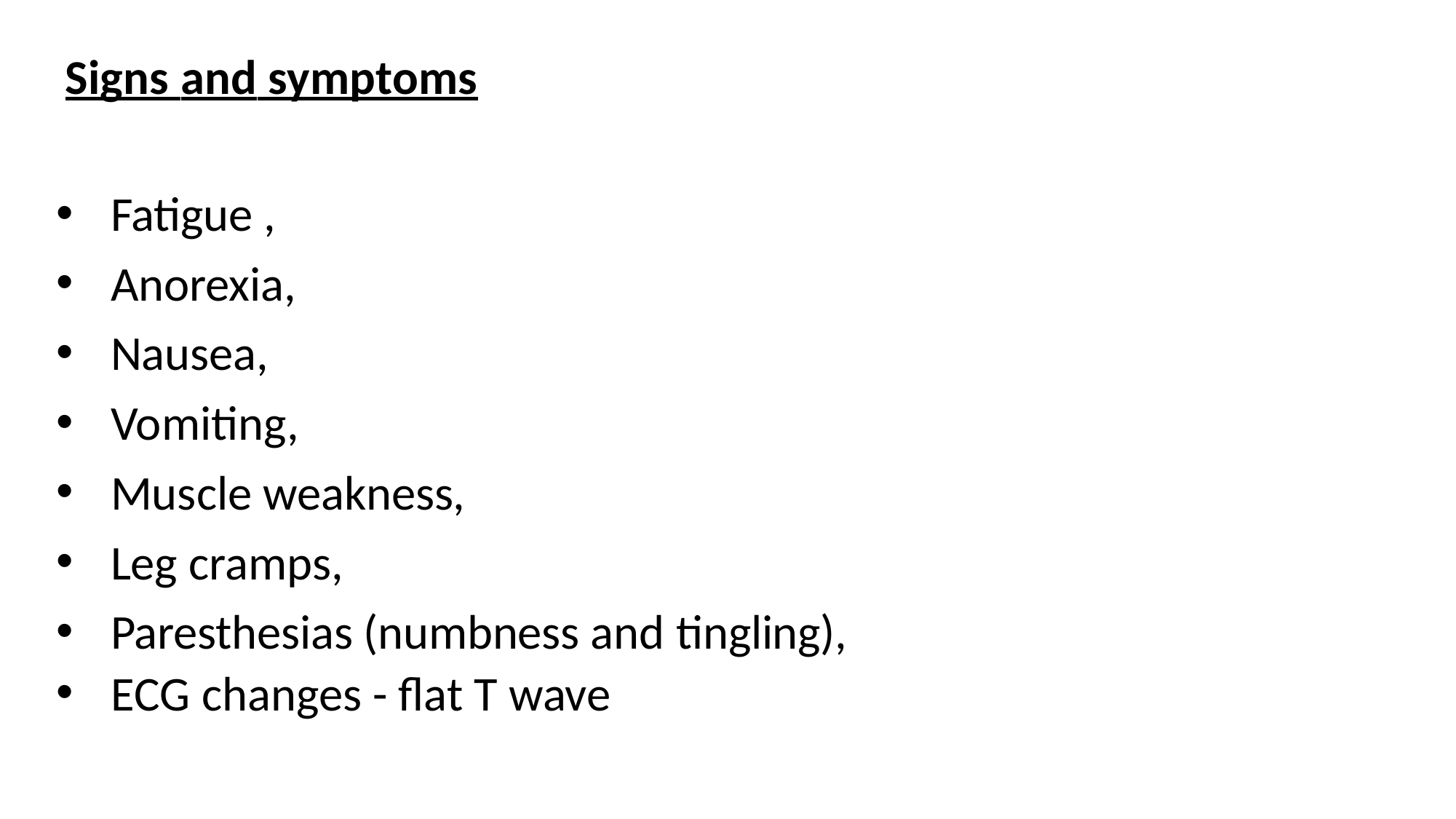

Signs and symptoms

Fatigue ,
Anorexia,
Nausea,
Vomiting,
Muscle weakness,
Leg cramps,
Paresthesias (numbness and tingling),
ECG changes - flat T wave